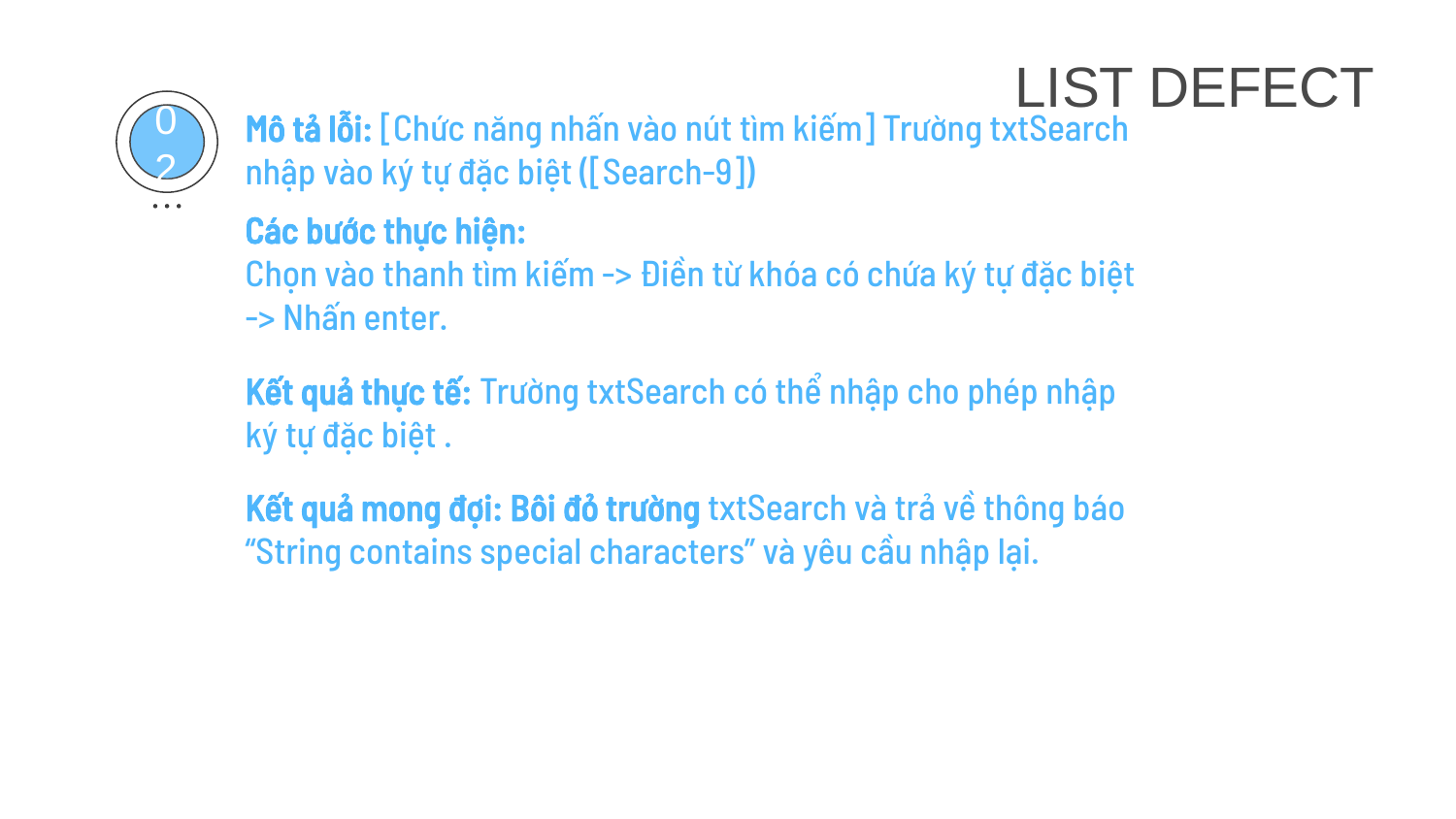

# LIST DEFECT
Mô tả lỗi: [Chức năng nhấn vào nút tìm kiếm] Trường txtSearch nhập vào ký tự đặc biệt ([Search-9])

02
Các bước thực hiện:
Chọn vào thanh tìm kiếm -> Điền từ khóa có chứa ký tự đặc biệt -> Nhấn enter.
Kết quả thực tế: Trường txtSearch có thể nhập cho phép nhập ký tự đặc biệt .

Kết quả mong đợi: Bôi đỏ trường txtSearch và trả về thông báo “String contains special characters” và yêu cầu nhập lại.